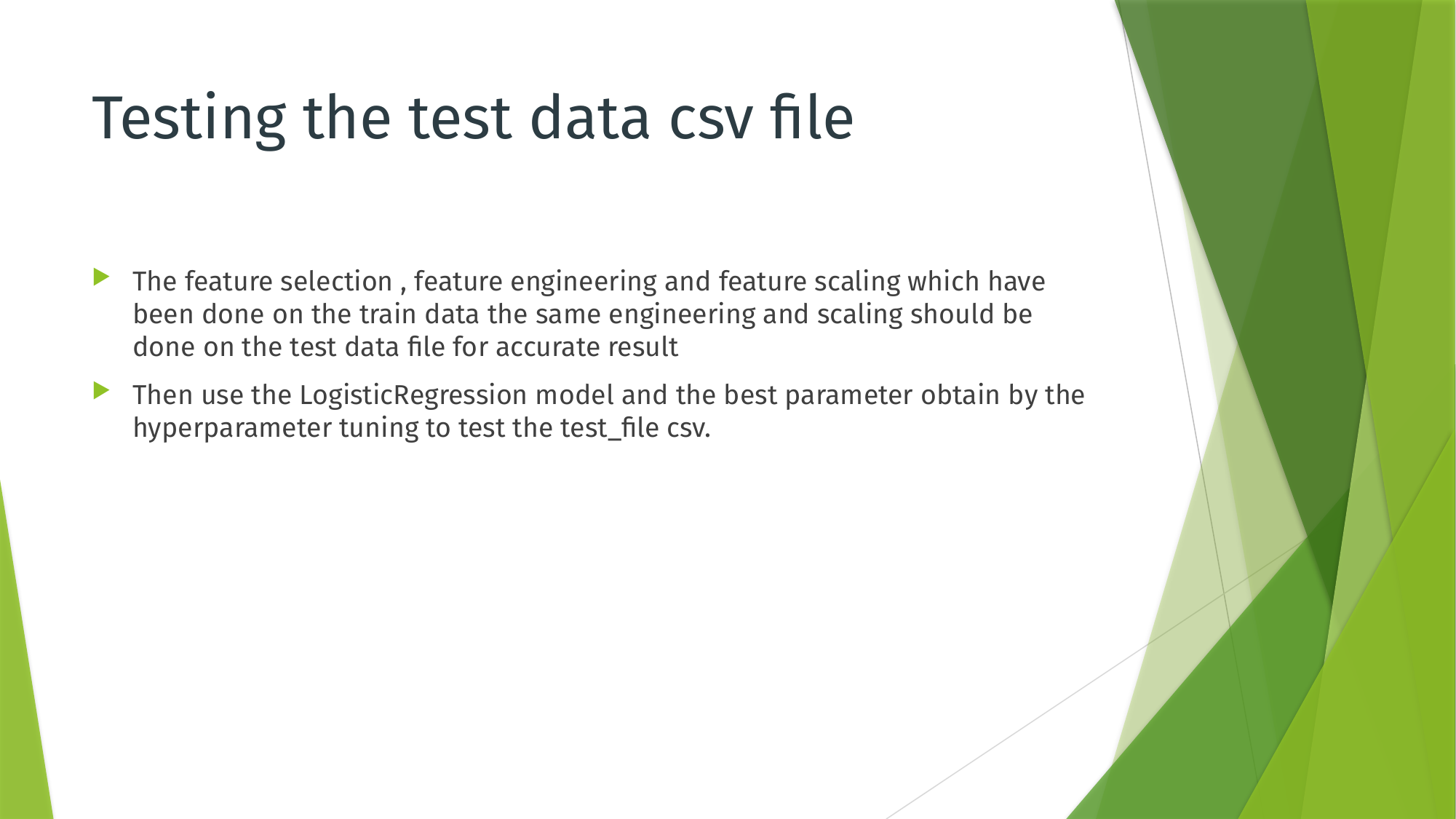

# Testing the test data csv file
The feature selection , feature engineering and feature scaling which have been done on the train data the same engineering and scaling should be done on the test data file for accurate result
Then use the LogisticRegression model and the best parameter obtain by the hyperparameter tuning to test the test_file csv.